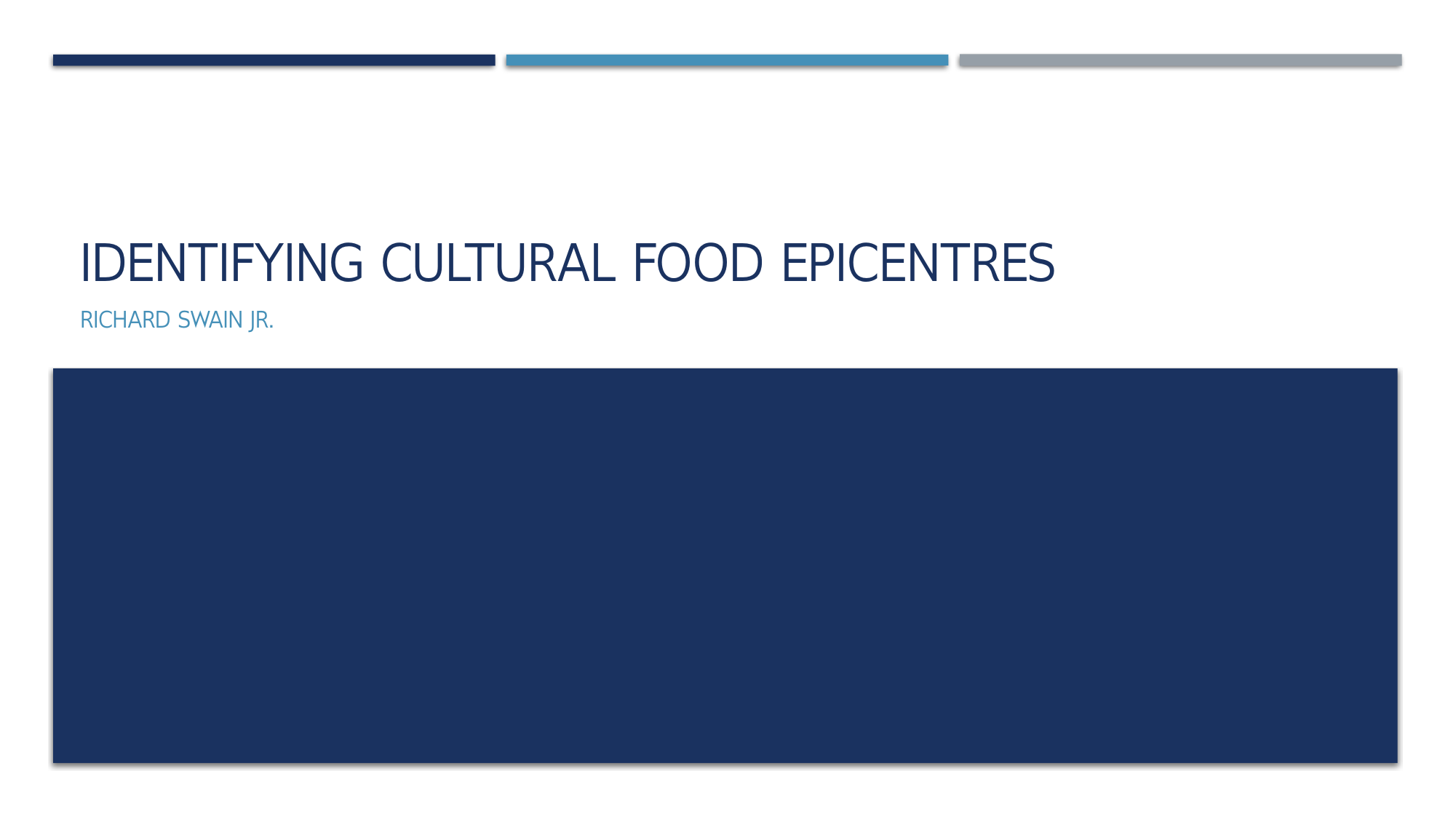

# Identifying Cultural Food Epicentres
Richard Swain Jr.